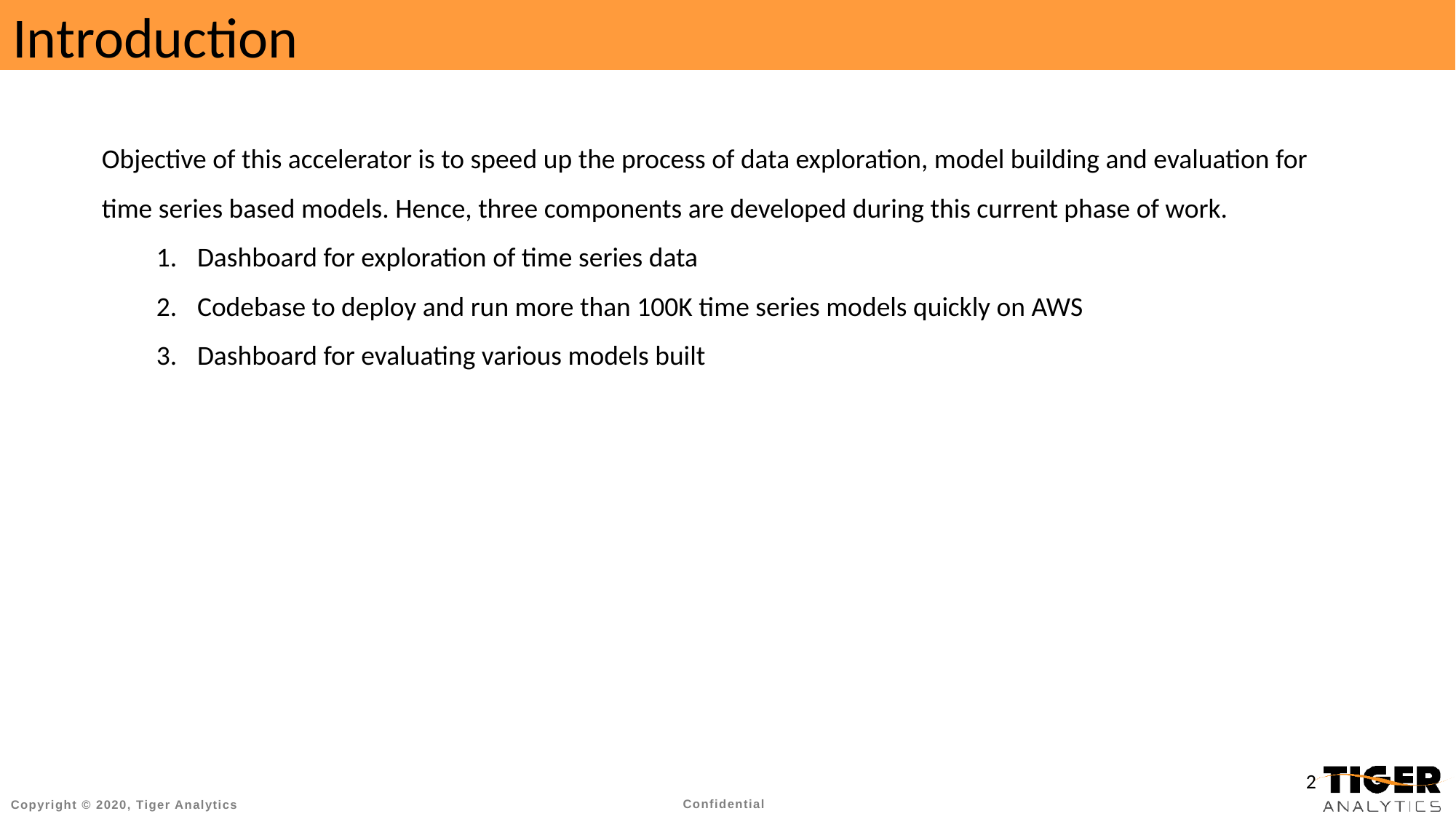

# Introduction
Objective of this accelerator is to speed up the process of data exploration, model building and evaluation for time series based models. Hence, three components are developed during this current phase of work.
Dashboard for exploration of time series data
Codebase to deploy and run more than 100K time series models quickly on AWS
Dashboard for evaluating various models built
2